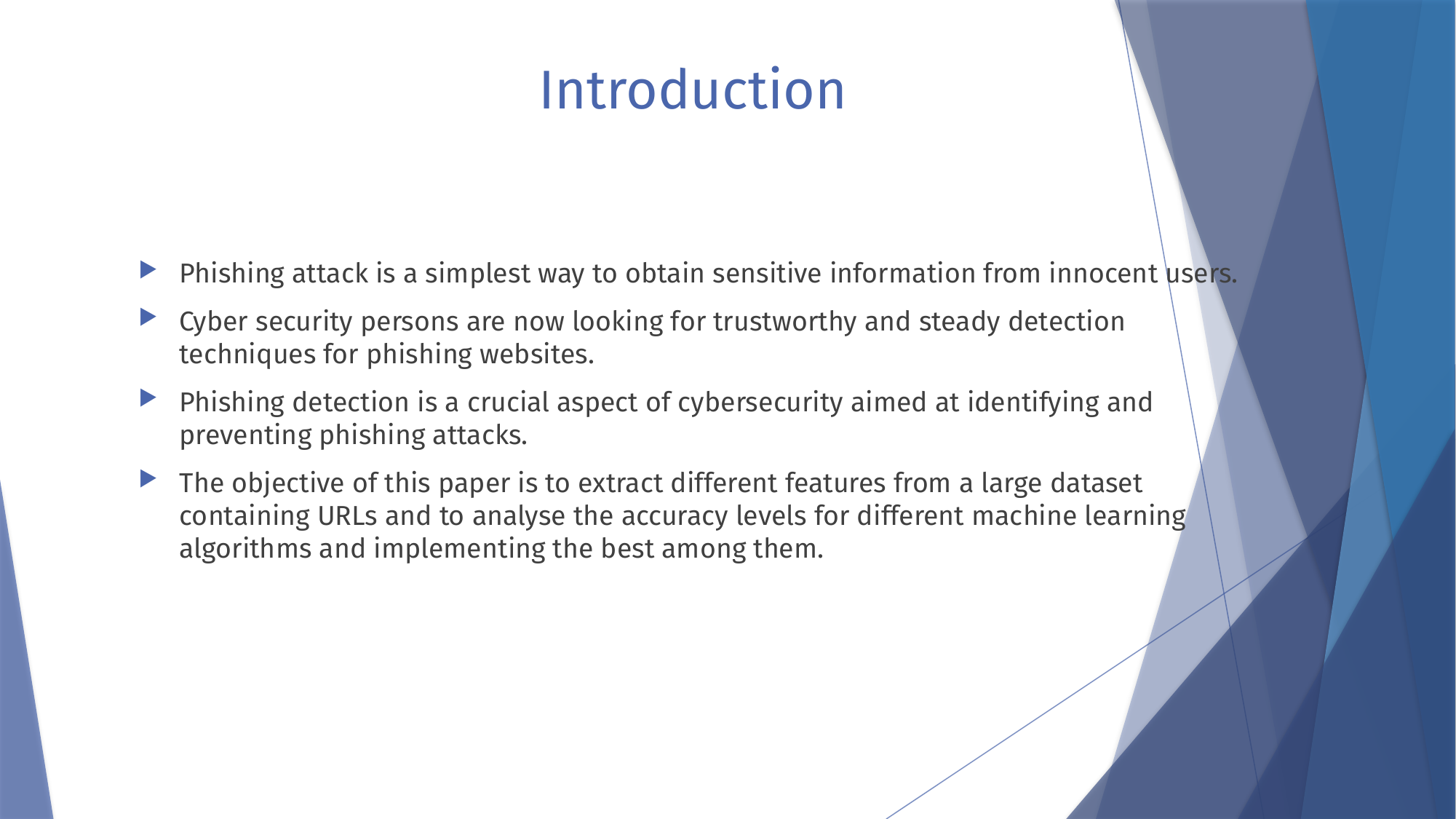

# Introduction
Phishing attack is a simplest way to obtain sensitive information from innocent users.
Cyber security persons are now looking for trustworthy and steady detection techniques for phishing websites.
Phishing detection is a crucial aspect of cybersecurity aimed at identifying and preventing phishing attacks.
The objective of this paper is to extract different features from a large dataset containing URLs and to analyse the accuracy levels for different machine learning algorithms and implementing the best among them.